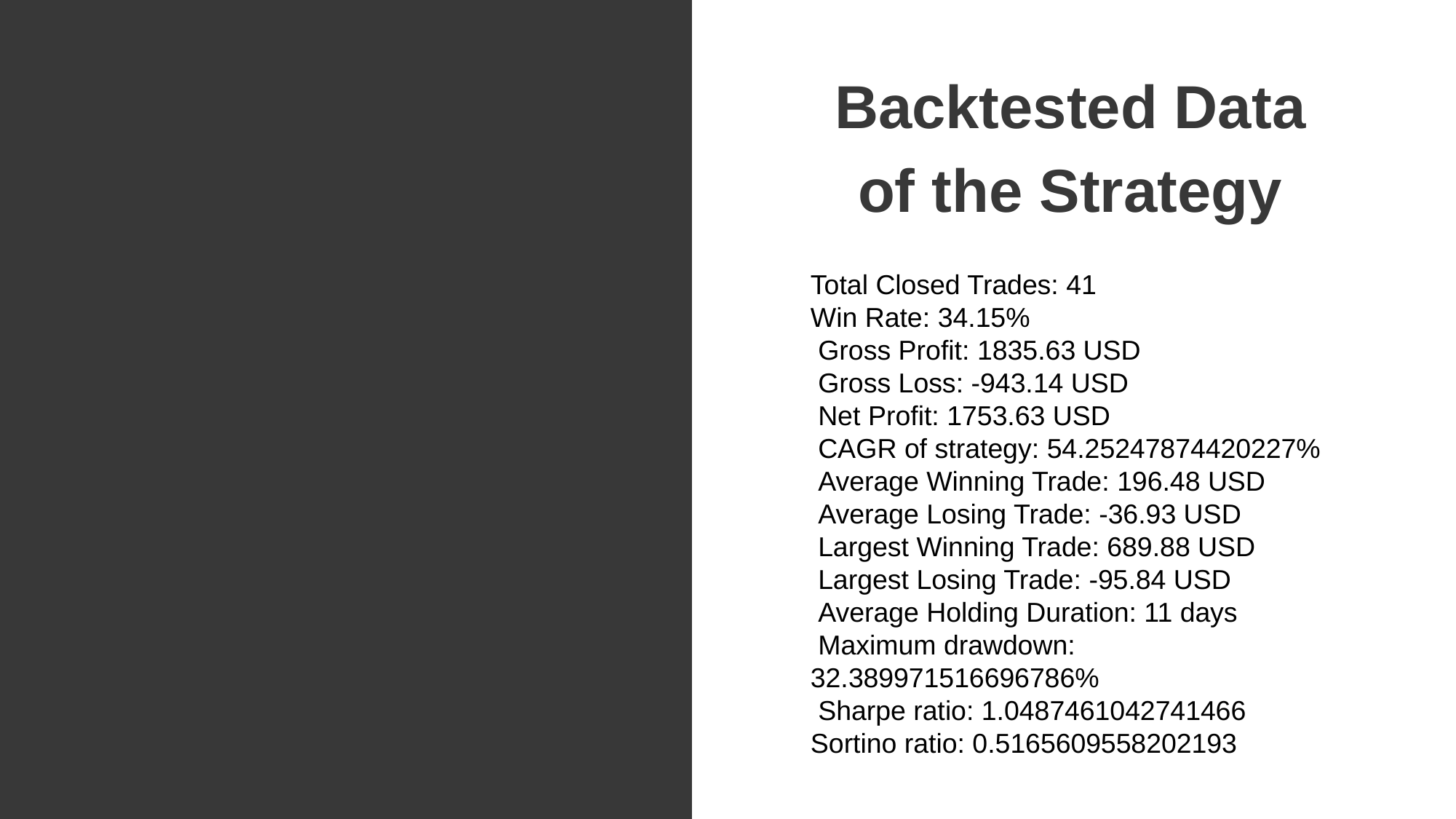

# Backtested Data of the Strategy
Total Closed Trades: 41
Win Rate: 34.15%
 Gross Profit: 1835.63 USD
 Gross Loss: -943.14 USD
 Net Profit: 1753.63 USD
 CAGR of strategy: 54.25247874420227%
 Average Winning Trade: 196.48 USD
 Average Losing Trade: -36.93 USD
 Largest Winning Trade: 689.88 USD
 Largest Losing Trade: -95.84 USD
 Average Holding Duration: 11 days
 Maximum drawdown: 32.389971516696786%
 Sharpe ratio: 1.0487461042741466
Sortino ratio: 0.5165609558202193